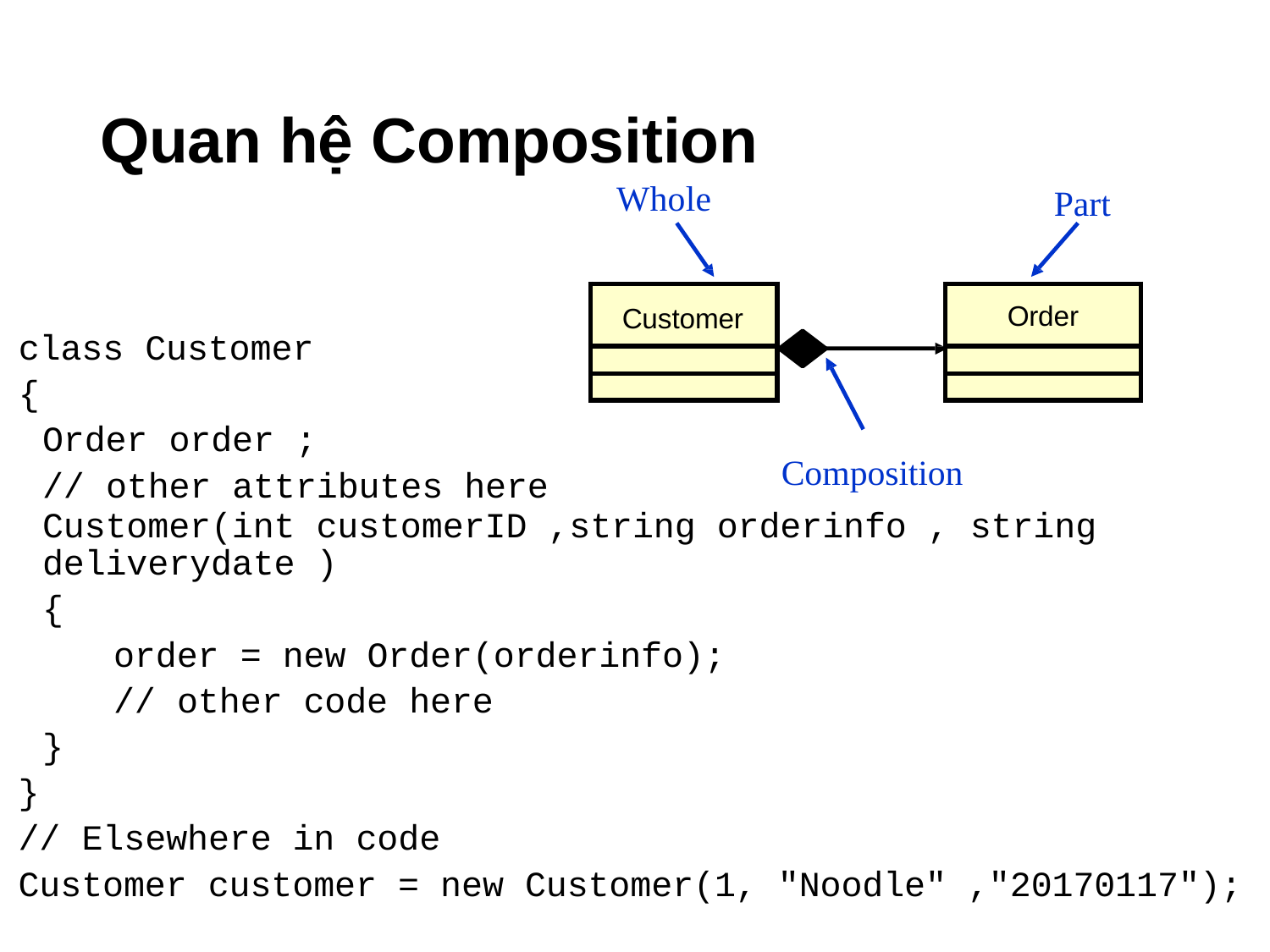

# Quan hệ Composition
Whole
Part

| Customer |
| --- |
|  |
|  |
| Order |
| --- |
|  |
|  |
class Customer
{
Order order ;
// other attributes here

Composition
Customer(int customerID ,string orderinfo , string
deliverydate )
{
order = new Order(orderinfo);
// other code here
}
}
// Elsewhere in code
Customer customer = new Customer(1, "Noodle" ,"20170117");